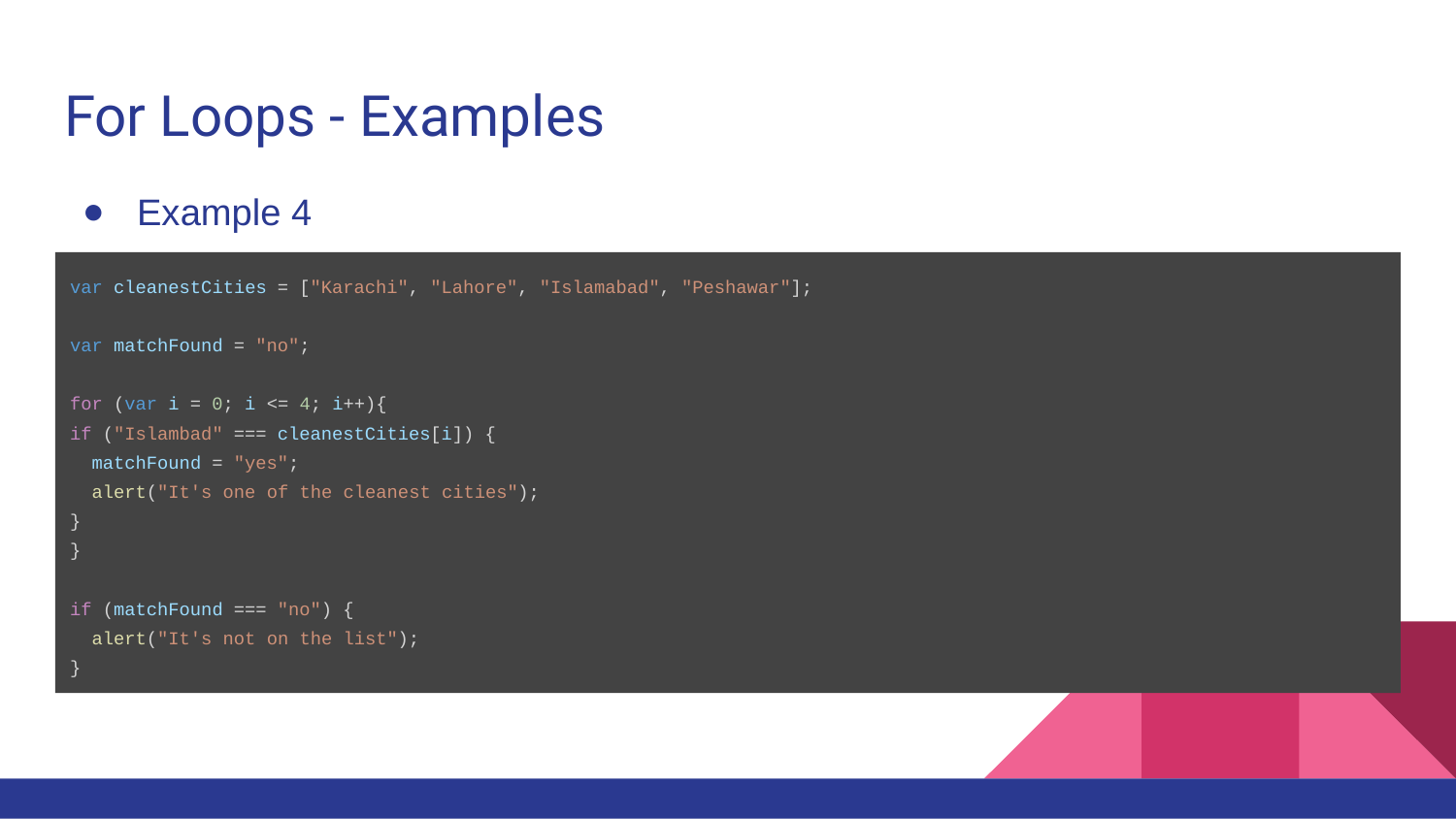

# For Loops - Examples
Example 4
var cleanestCities = ["Karachi", "Lahore", "Islamabad", "Peshawar"];

var matchFound = "no";

for (var i = 0; i <= 4; i++){
if ("Islambad" === cleanestCities[i]) {
  matchFound = "yes";
  alert("It's one of the cleanest cities");
}
}

if (matchFound === "no") {
  alert("It's not on the list");
}